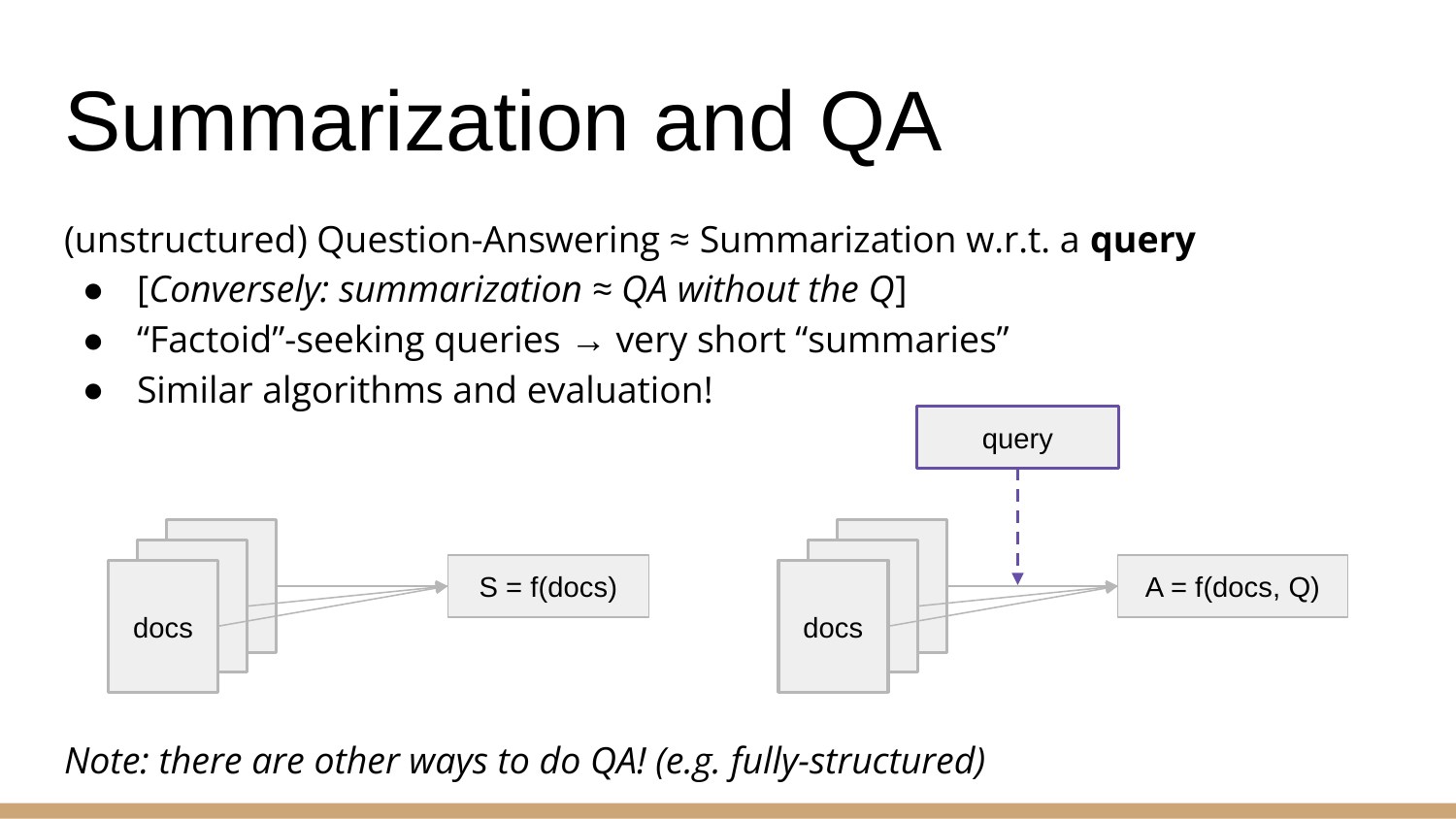

# Summarization and QA
(unstructured) Question-Answering ≈ Summarization w.r.t. a query
[Conversely: summarization ≈ QA without the Q]
“Factoid”-seeking queries → very short “summaries”
Similar algorithms and evaluation!

query

A = f(docs, Q)
S = f(docs)
docs
docs
Note: there are other ways to do QA! (e.g. fully-structured)